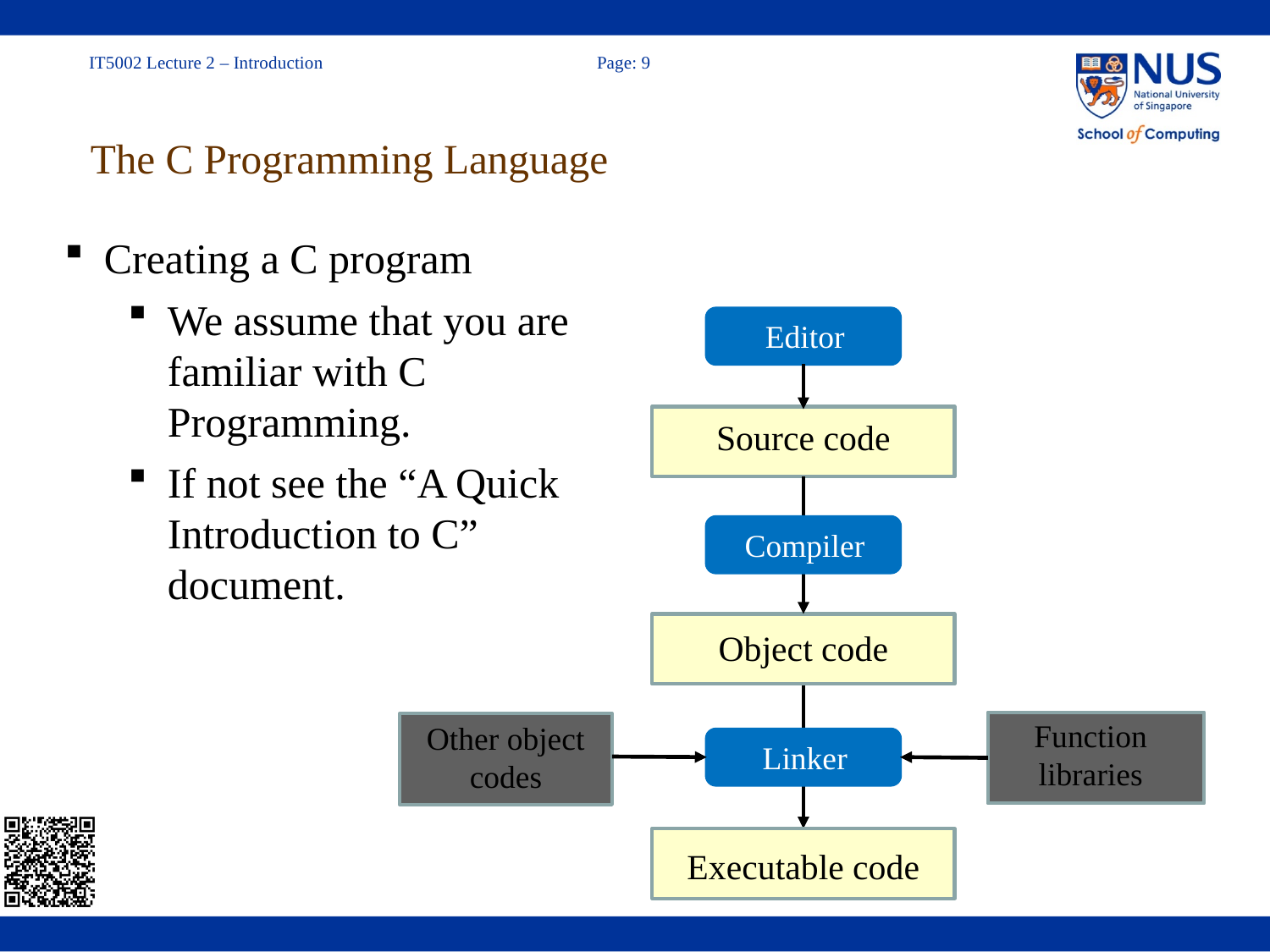

# The C Programming Language
Creating a C program
We assume that you are familiar with C Programming.
If not see the “A Quick Introduction to C” document.

Editor

Source code

Compiler

Object code
Function libraries

Other object codes

Linker

Executable code